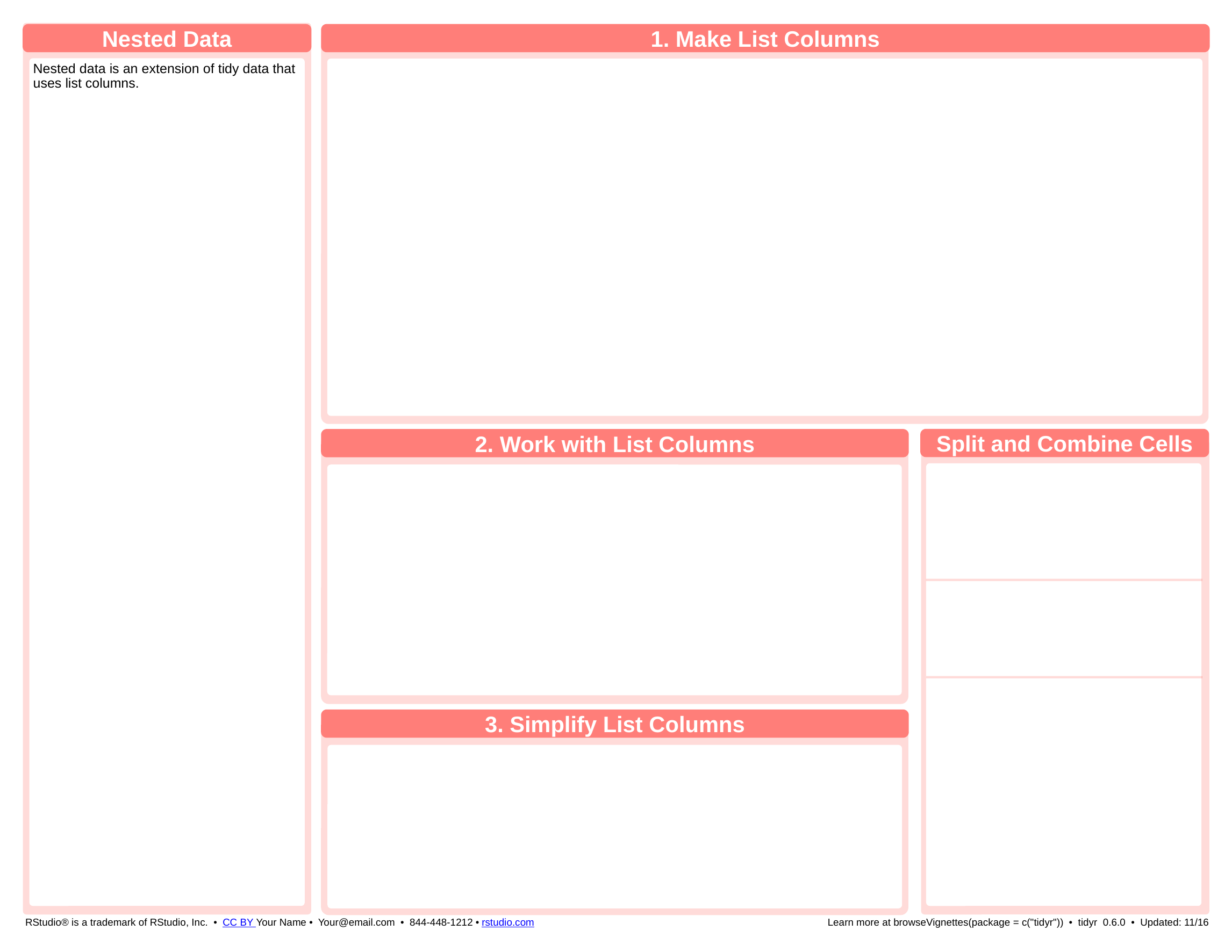

Nested Data
1. Make List Columns

Nested data is an extension of tidy data that uses list columns.
Split and Combine Cells
2. Work with List Columns

3. Simplify List Columns

RStudio® is a trademark of RStudio, Inc.  •  CC BY Your Name •  Your@email.com  •  844-448-1212 • rstudio.com
Learn more at browseVignettes(package = c("tidyr"))  •  tidyr  0.6.0  •  Updated: 11/16